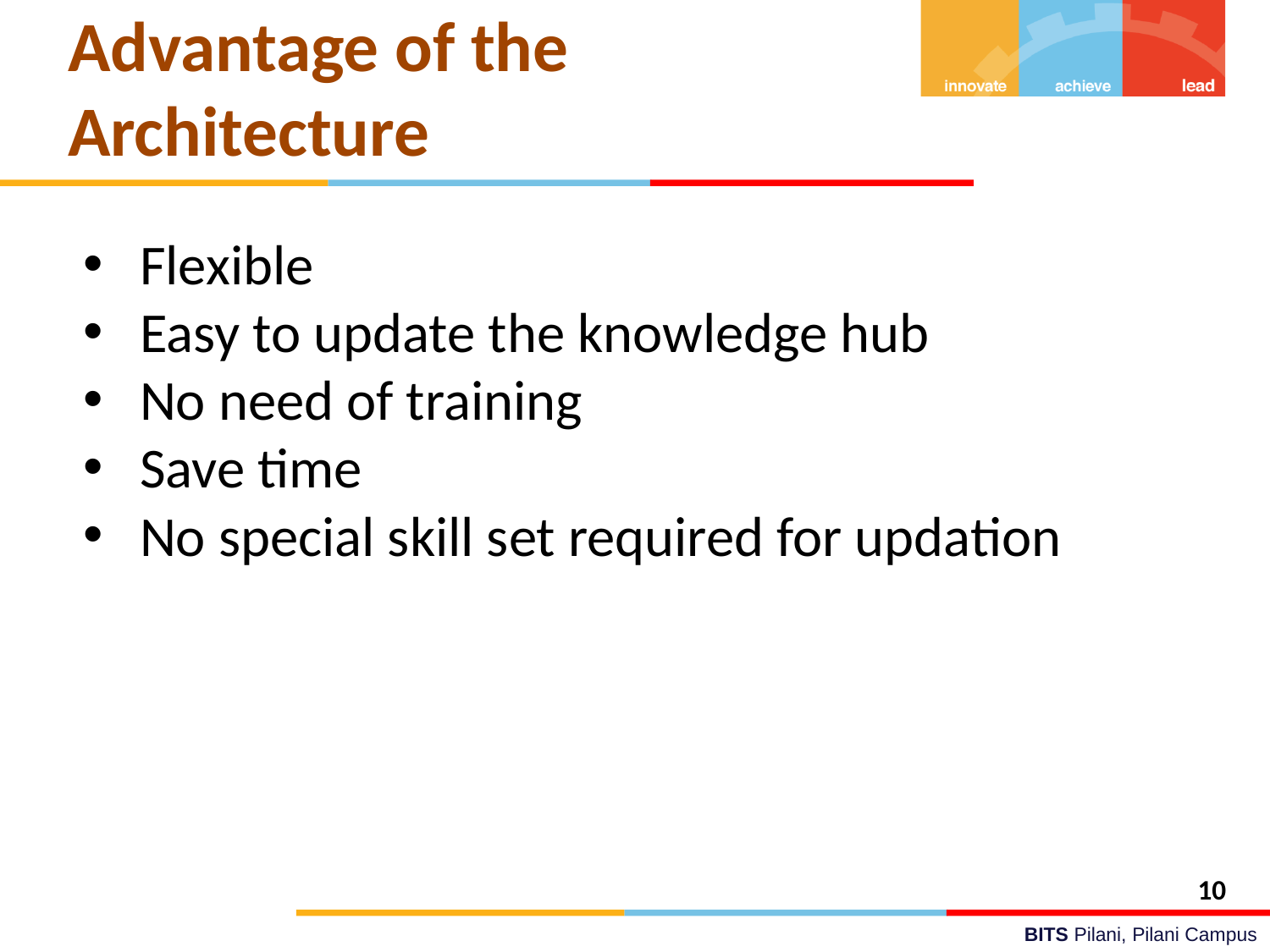

# Advantage of the Architecture
Flexible
Easy to update the knowledge hub
No need of training
Save time
No special skill set required for updation
10